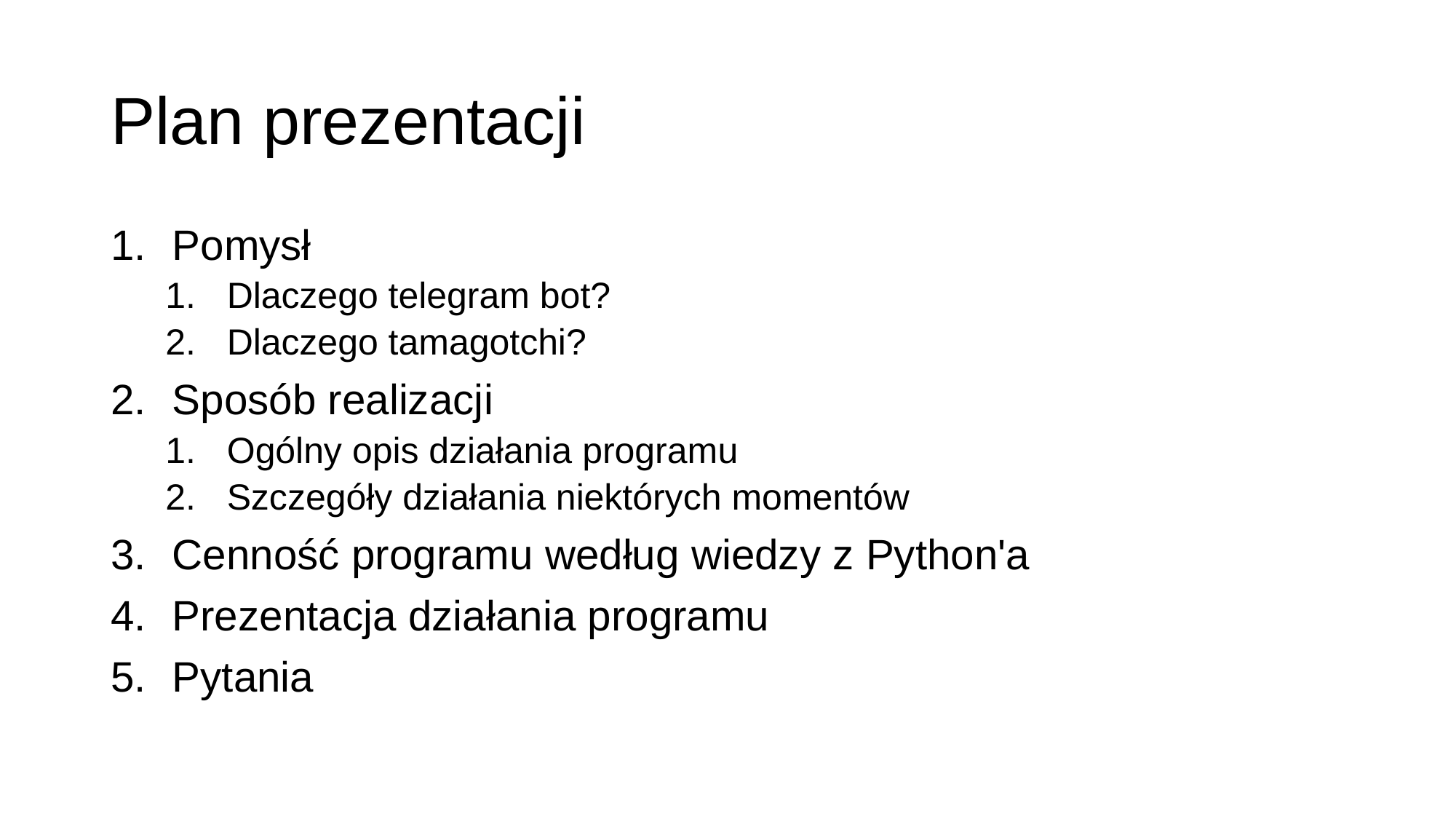

# Plan prezentacji
Pomysł
Dlaczego telegram bot?
Dlaczego tamagotchi?
Sposób realizacji
Ogólny opis działania programu
Szczegóły działania niektórych momentów
Cenność programu według wiedzy z Python'a
Prezentacja działania programu
Pytania